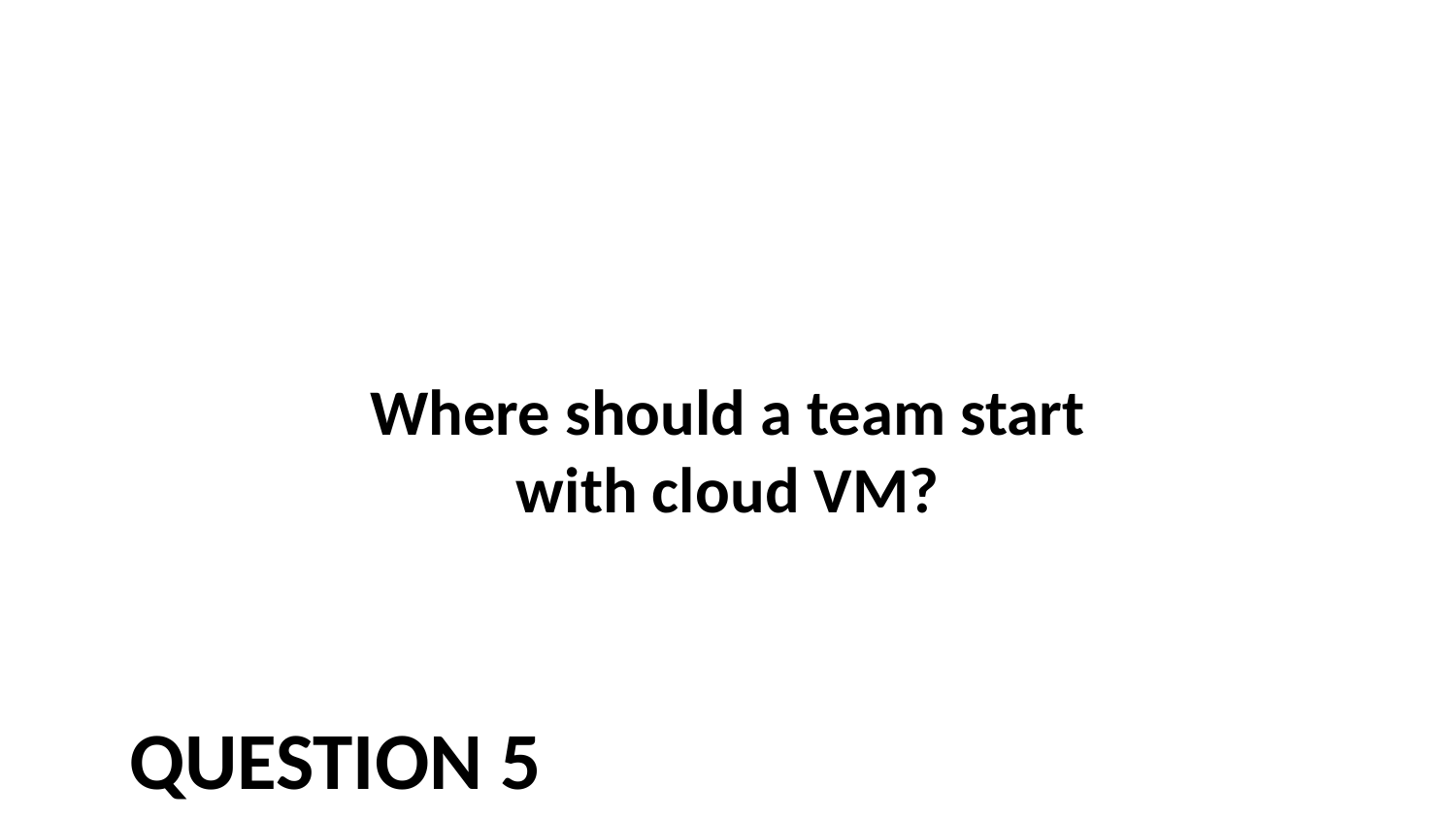

Where should a team start
with cloud VM?

# Question 5